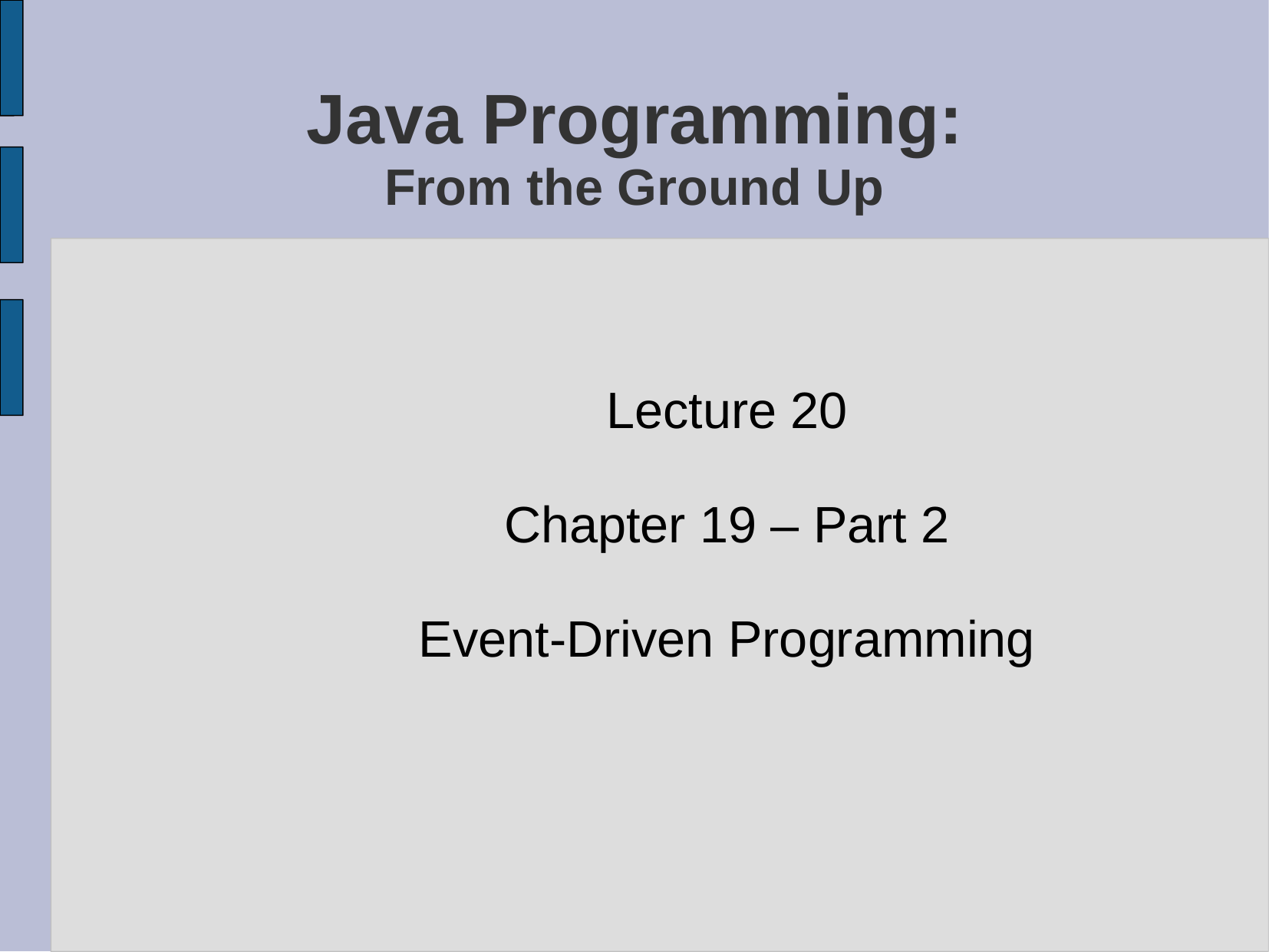

# Java Programming: From the Ground Up

Lecture 20

Chapter 19 – Part 2

Event-Driven Programming